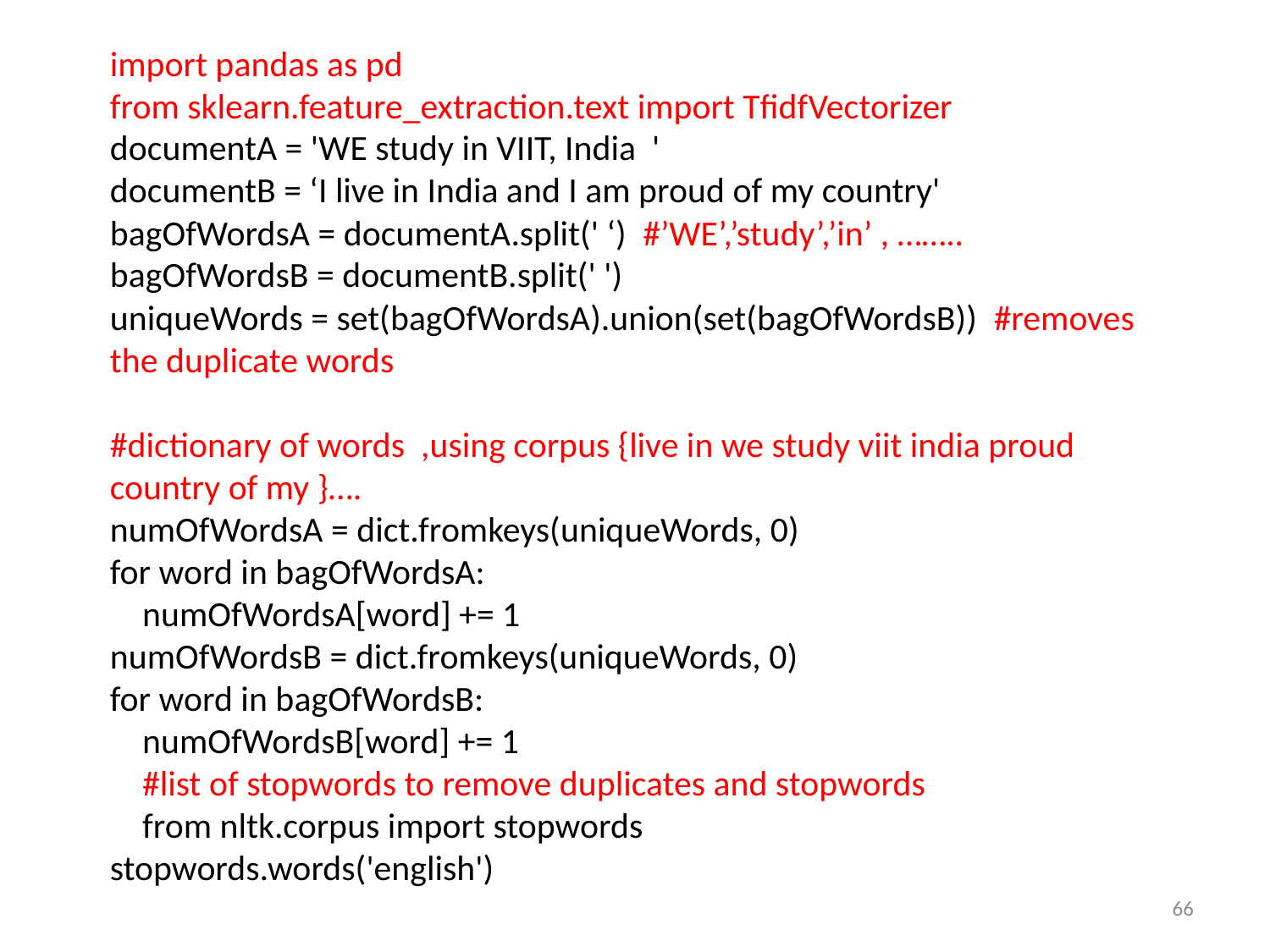

import pandas as pd
from sklearn.feature_extraction.text import TfidfVectorizer
documentA = 'WE study in VIIT, India  '
documentB = ‘I live in India and I am proud of my country'
bagOfWordsA = documentA.split(' ‘)  #’WE’,’study’,’in’ , ……..
bagOfWordsB = documentB.split(' ')
uniqueWords = set(bagOfWordsA).union(set(bagOfWordsB))  #removes the duplicate words

#dictionary of words  ,using corpus {live in we study viit india proud country of my }….
numOfWordsA = dict.fromkeys(uniqueWords, 0)
for word in bagOfWordsA:
    numOfWordsA[word] += 1
numOfWordsB = dict.fromkeys(uniqueWords, 0)
for word in bagOfWordsB:
    numOfWordsB[word] += 1
    #list of stopwords to remove duplicates and stopwords
    from nltk.corpus import stopwords
stopwords.words('english')
66